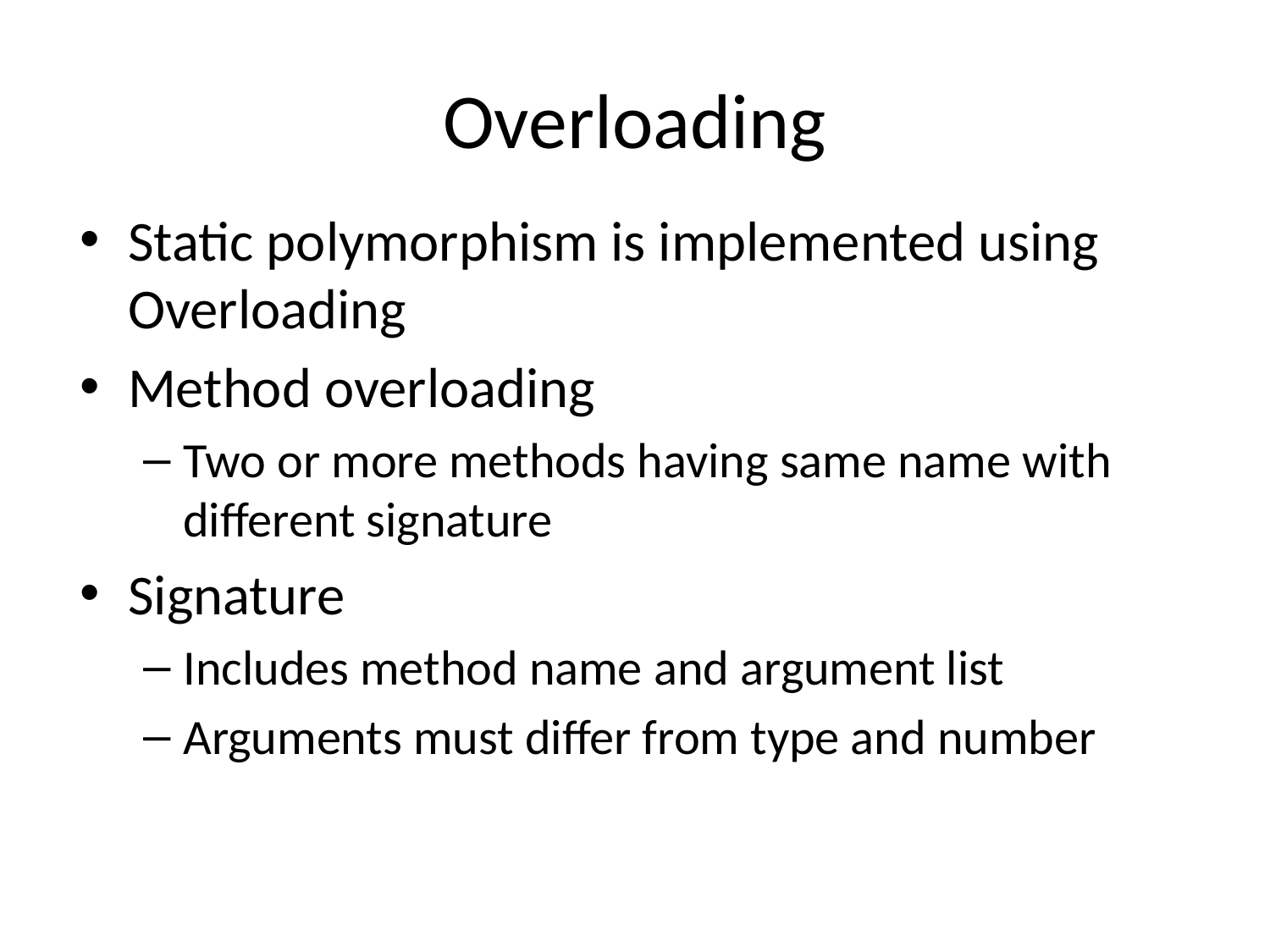

# Overloading
Static polymorphism is implemented using Overloading
Method overloading
Two or more methods having same name with different signature
Signature
Includes method name and argument list
Arguments must differ from type and number